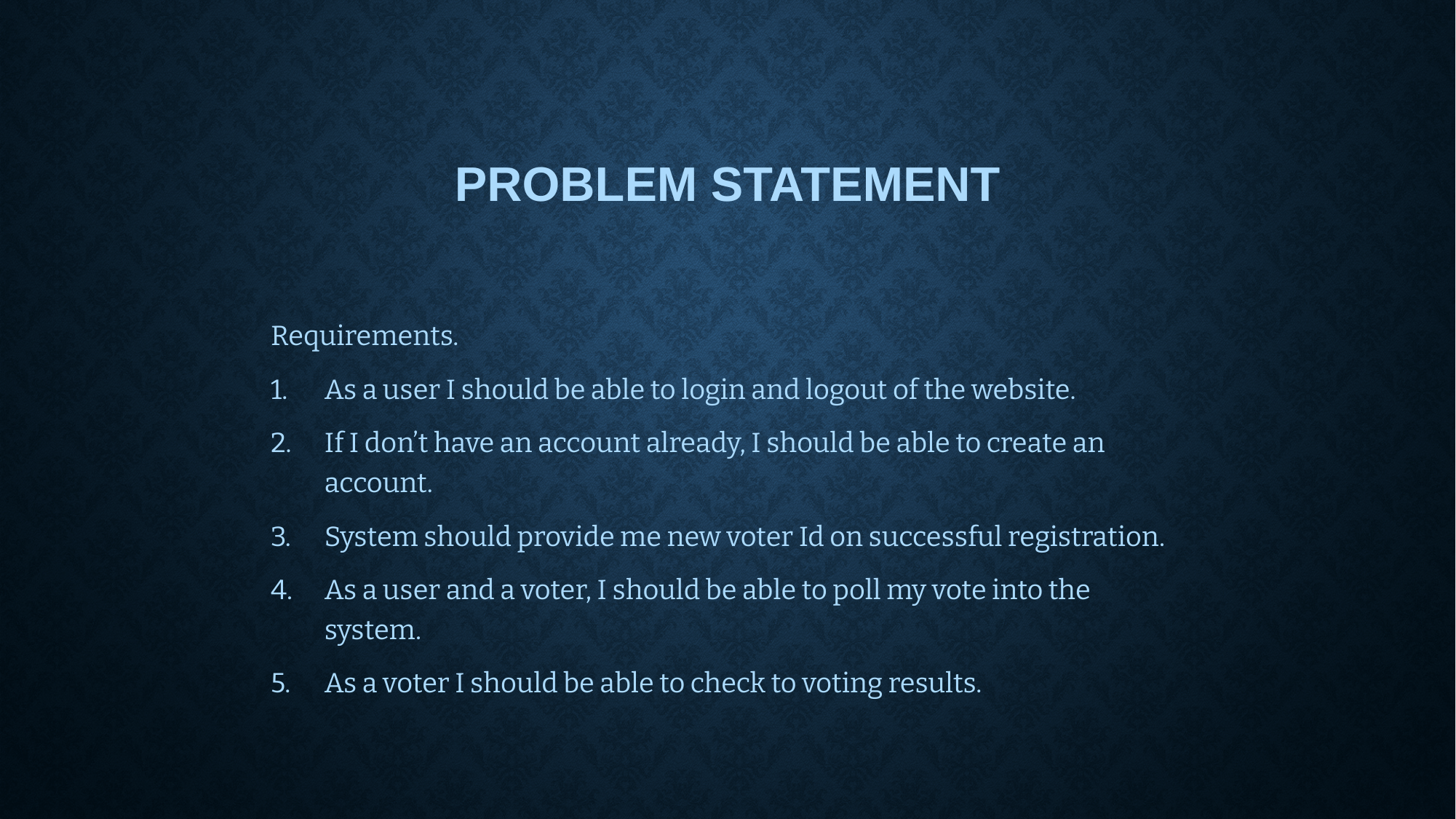

# Problem Statement
Requirements.
As a user I should be able to login and logout of the website.
If I don’t have an account already, I should be able to create an account.
System should provide me new voter Id on successful registration.
As a user and a voter, I should be able to poll my vote into the system.
As a voter I should be able to check to voting results.